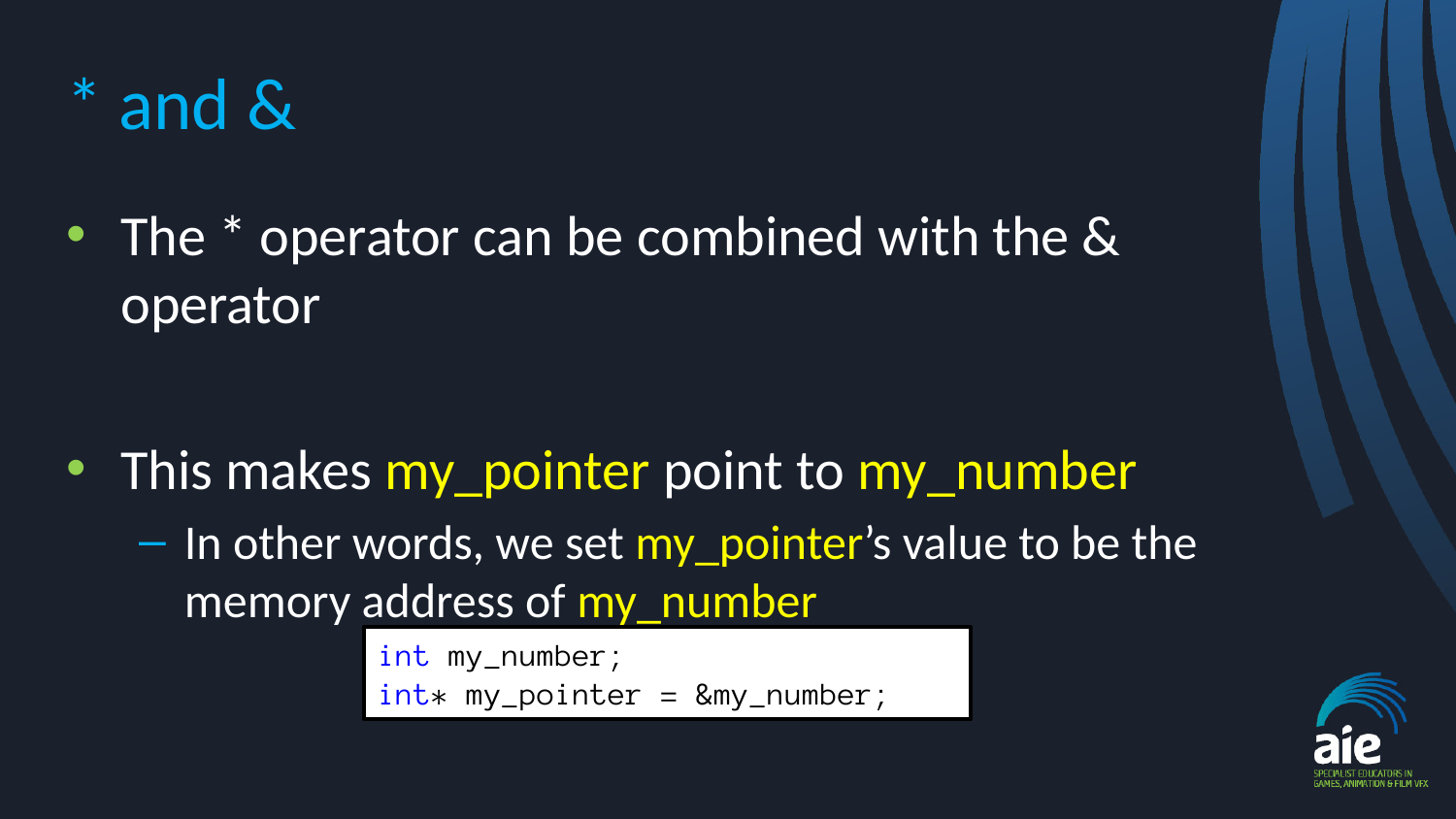

# * and &
The * operator can be combined with the & operator

This makes my_pointer point to my_number
In other words, we set my_pointer’s value to be the memory address of my_number
int my_number;
int* my_pointer = &my_number;